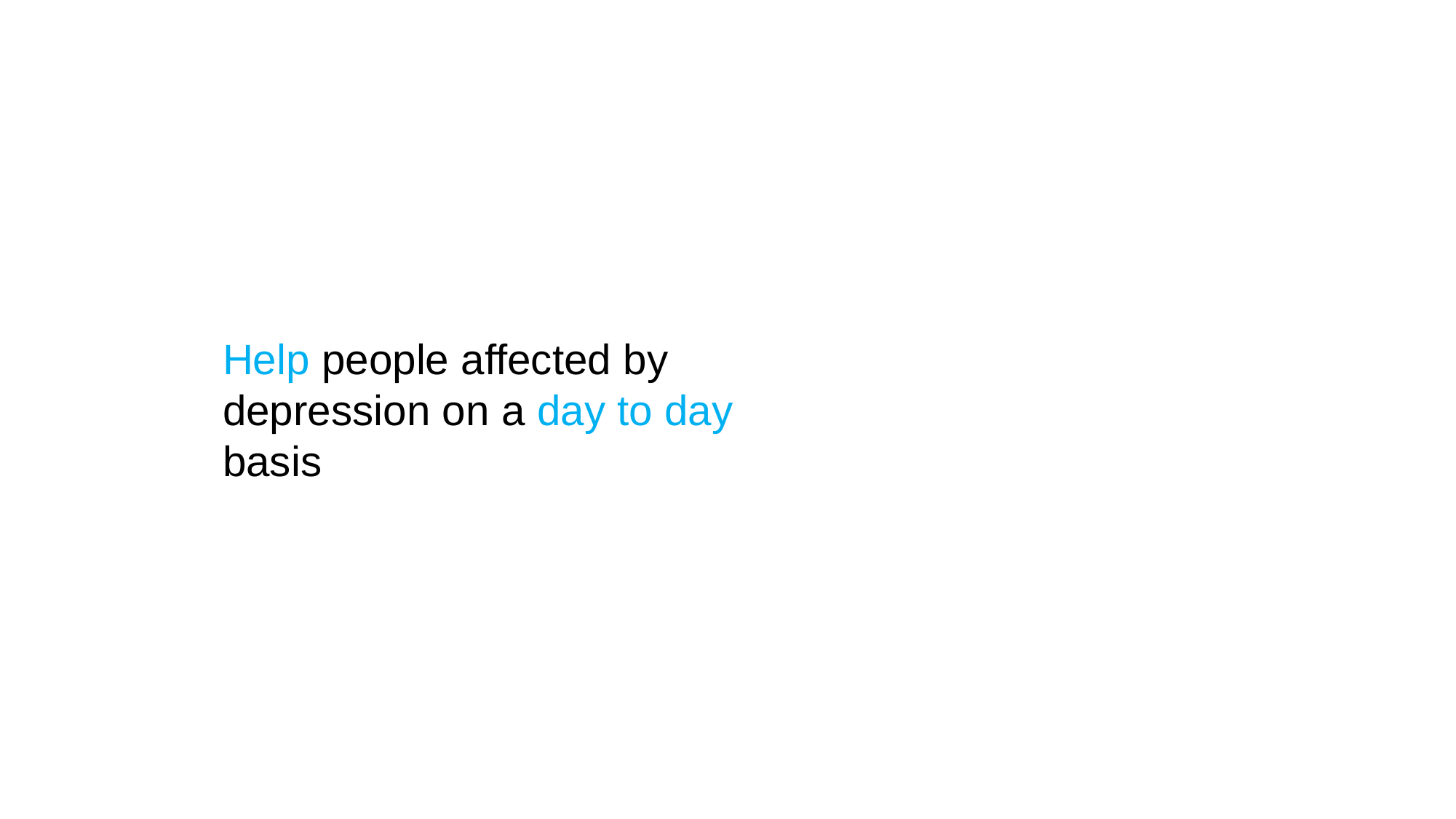

Help people affected by depression on a day to day basis